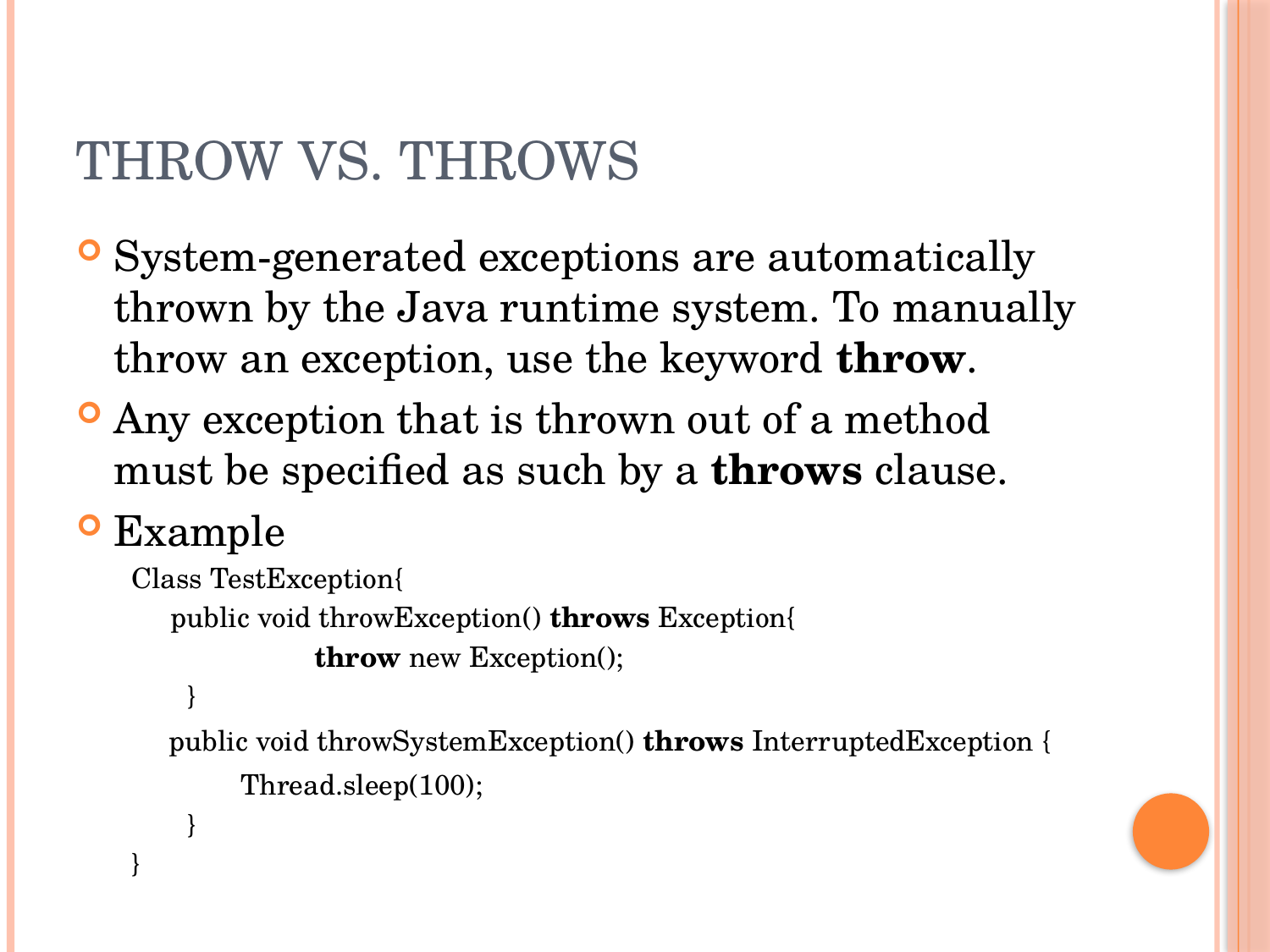

# Throw vs. throws
System-generated exceptions are automatically thrown by the Java runtime system. To manually throw an exception, use the keyword throw.
Any exception that is thrown out of a method must be specified as such by a throws clause.
Example
Class TestException{
     public void throwException() throws Exception{
	throw new Exception();
}
	       public void throwSystemException() throws InterruptedException {
		Thread.sleep(100);
}
}